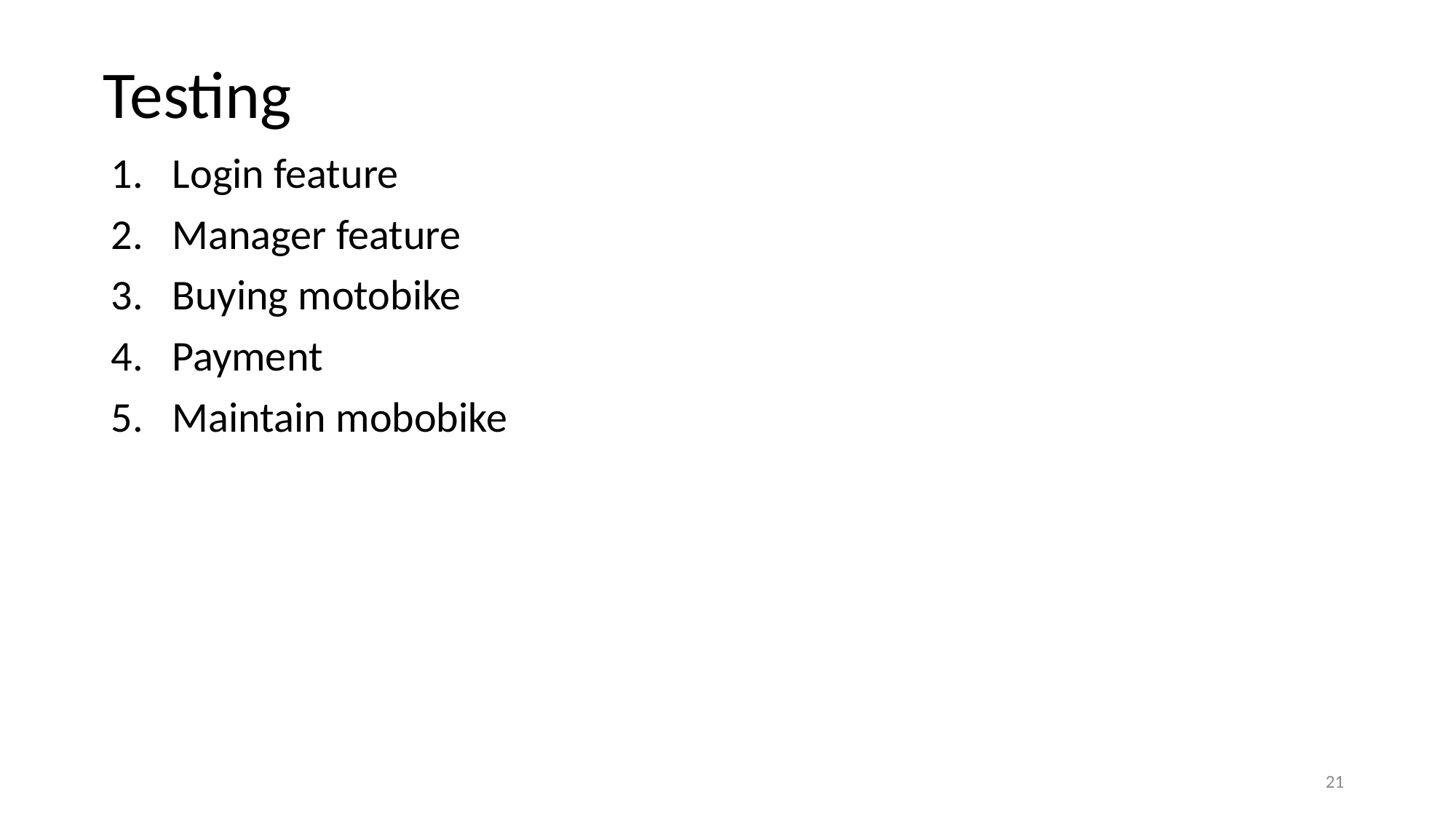

# Testing
Login feature
Manager feature
Buying motobike
Payment
Maintain mobobike
21